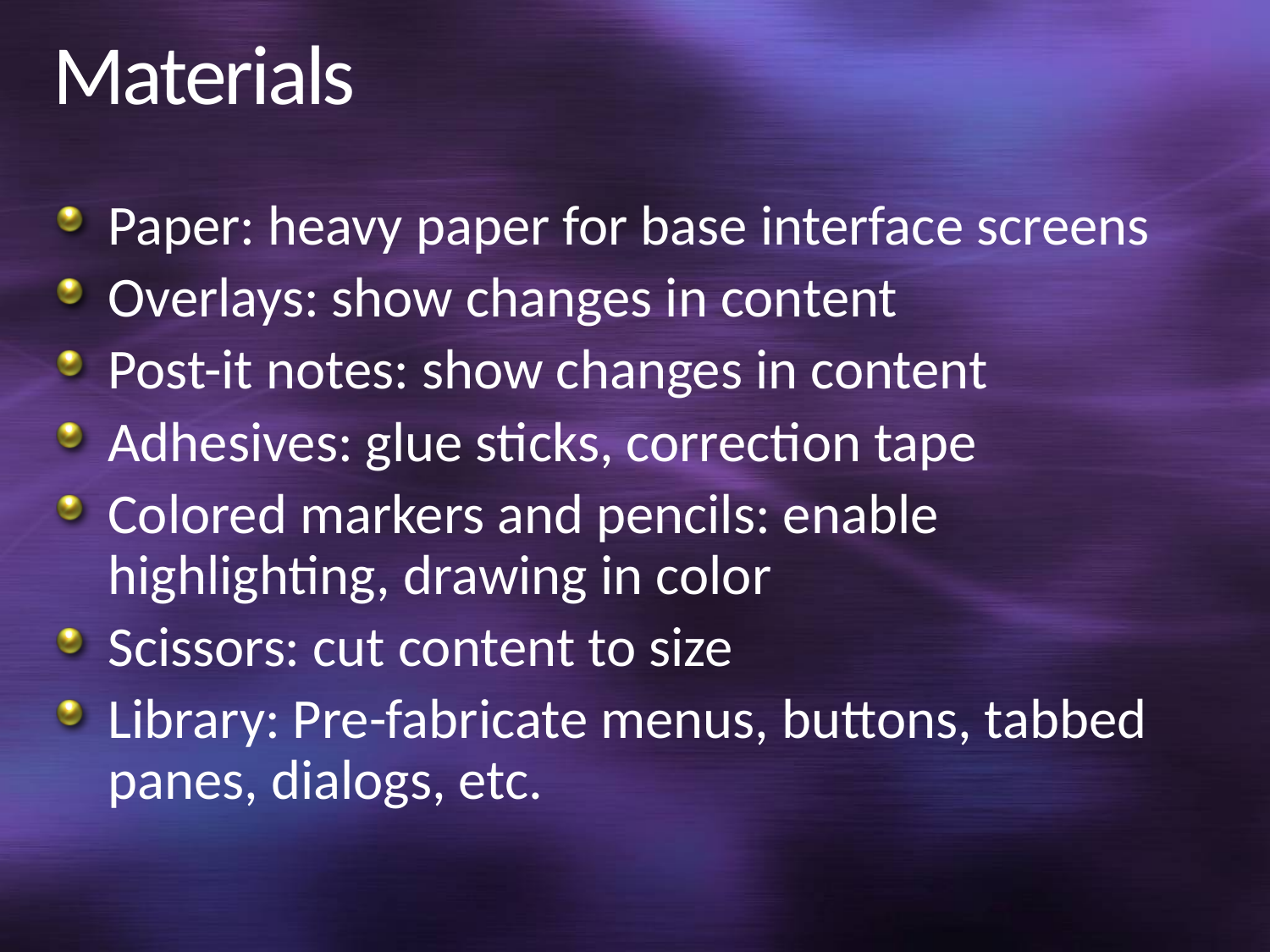

# Materials
Paper: heavy paper for base interface screens
Overlays: show changes in content
Post-it notes: show changes in content
Adhesives: glue sticks, correction tape
Colored markers and pencils: enable highlighting, drawing in color
Scissors: cut content to size
Library: Pre-fabricate menus, buttons, tabbed panes, dialogs, etc.